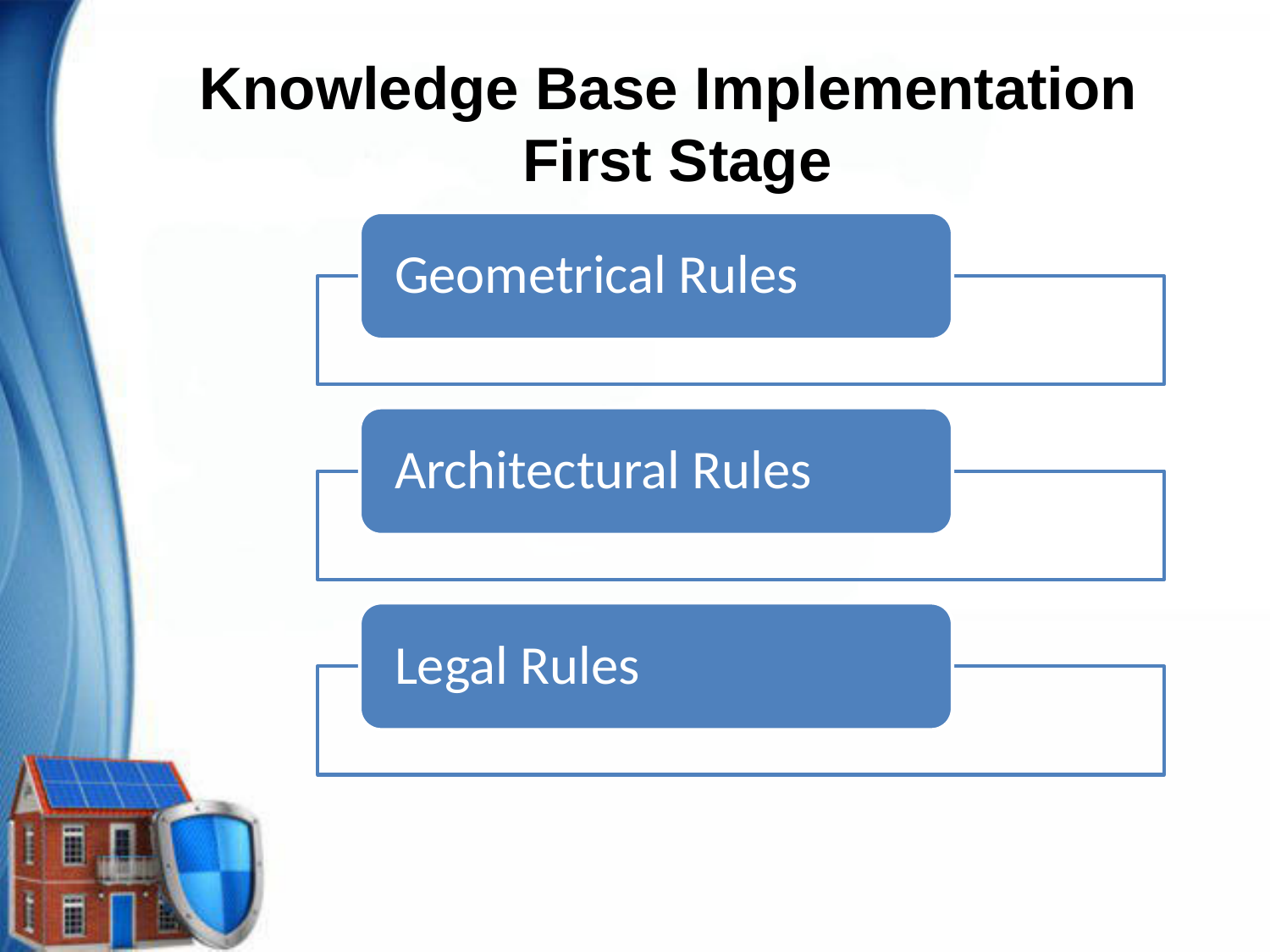

# Knowledge Base Implementation First Stage
Geometrical Rules
Architectural Rules
Legal Rules